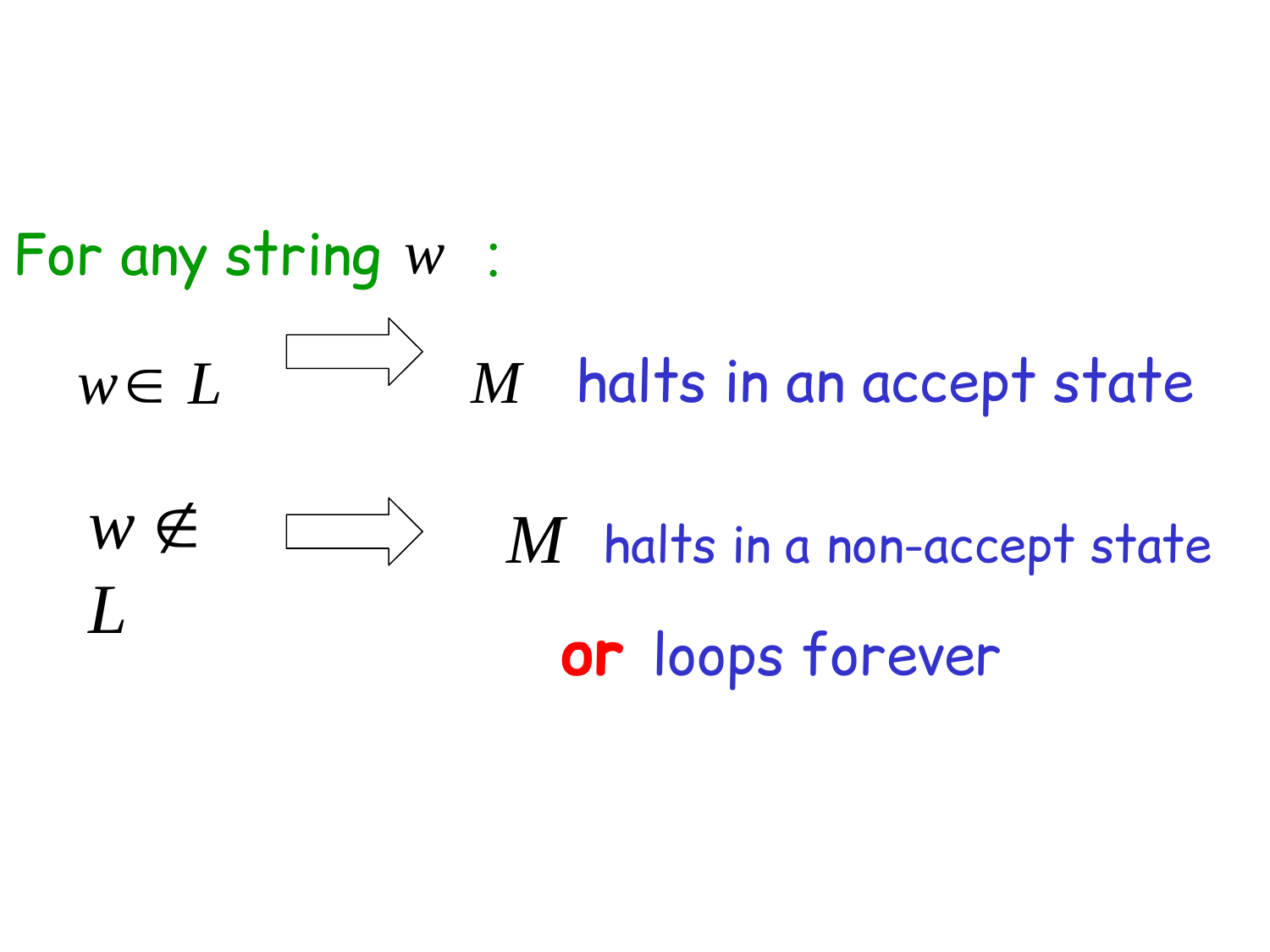

For any string w	:
# w∈ L	M	halts in an accept state

M	halts in a non-accept state
or loops forever
w ∉ L